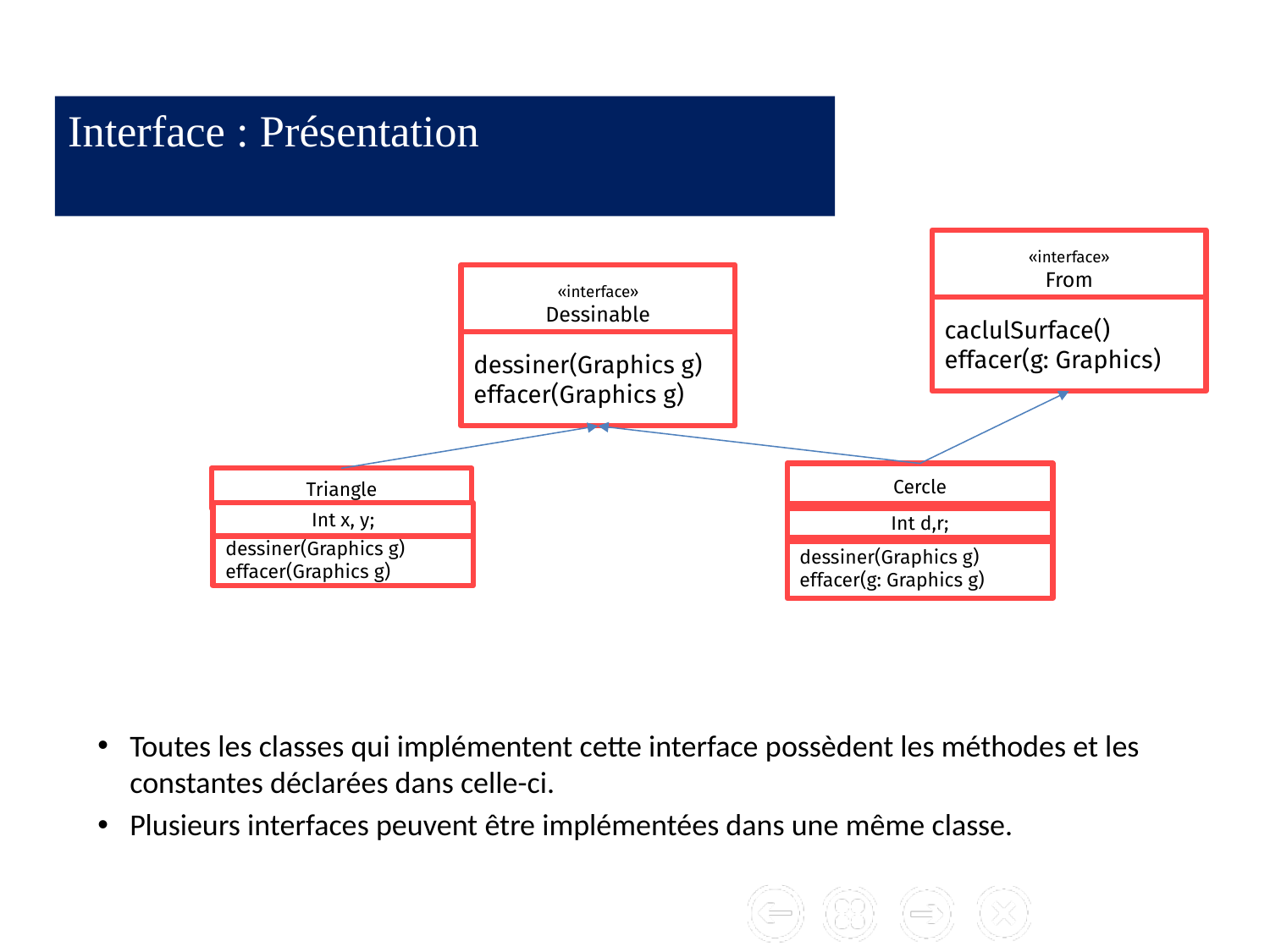

# Interface : Présentation
«interface»
From
«interface»
Dessinable
caclulSurface()
effacer(g: Graphics)
dessiner(Graphics g)
effacer(Graphics g)
Cercle
Triangle
Int x, y;
Int d,r;
dessiner(Graphics g)
effacer(Graphics g)
dessiner(Graphics g)
effacer(g: Graphics g)
Toutes les classes qui implémentent cette interface possèdent les méthodes et les constantes déclarées dans celle-ci.
Plusieurs interfaces peuvent être implémentées dans une même classe.